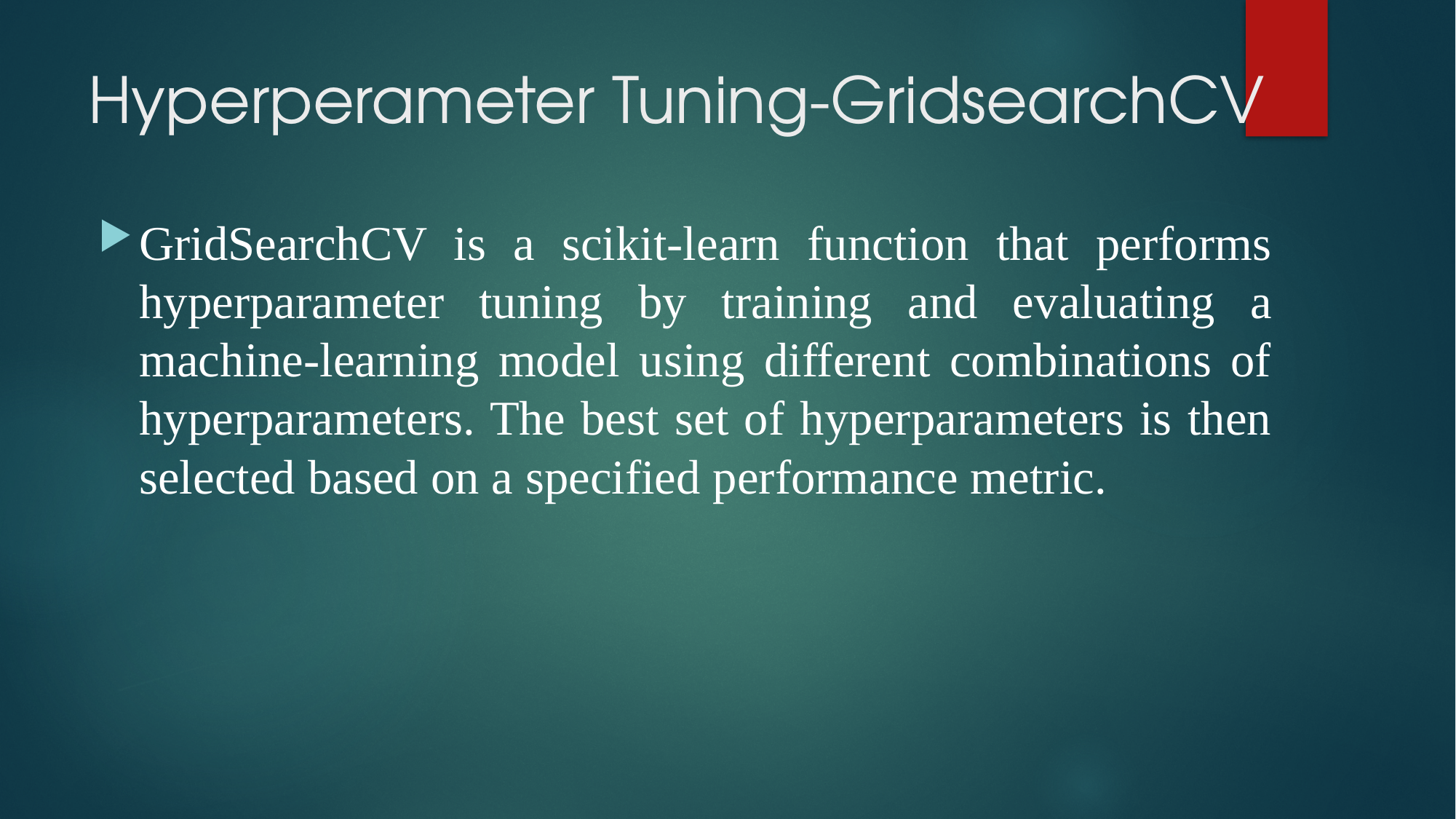

# Hyperperameter Tuning-GridsearchCV
GridSearchCV is a scikit-learn function that performs hyperparameter tuning by training and evaluating a machine-learning model using different combinations of hyperparameters. The best set of hyperparameters is then selected based on a specified performance metric.